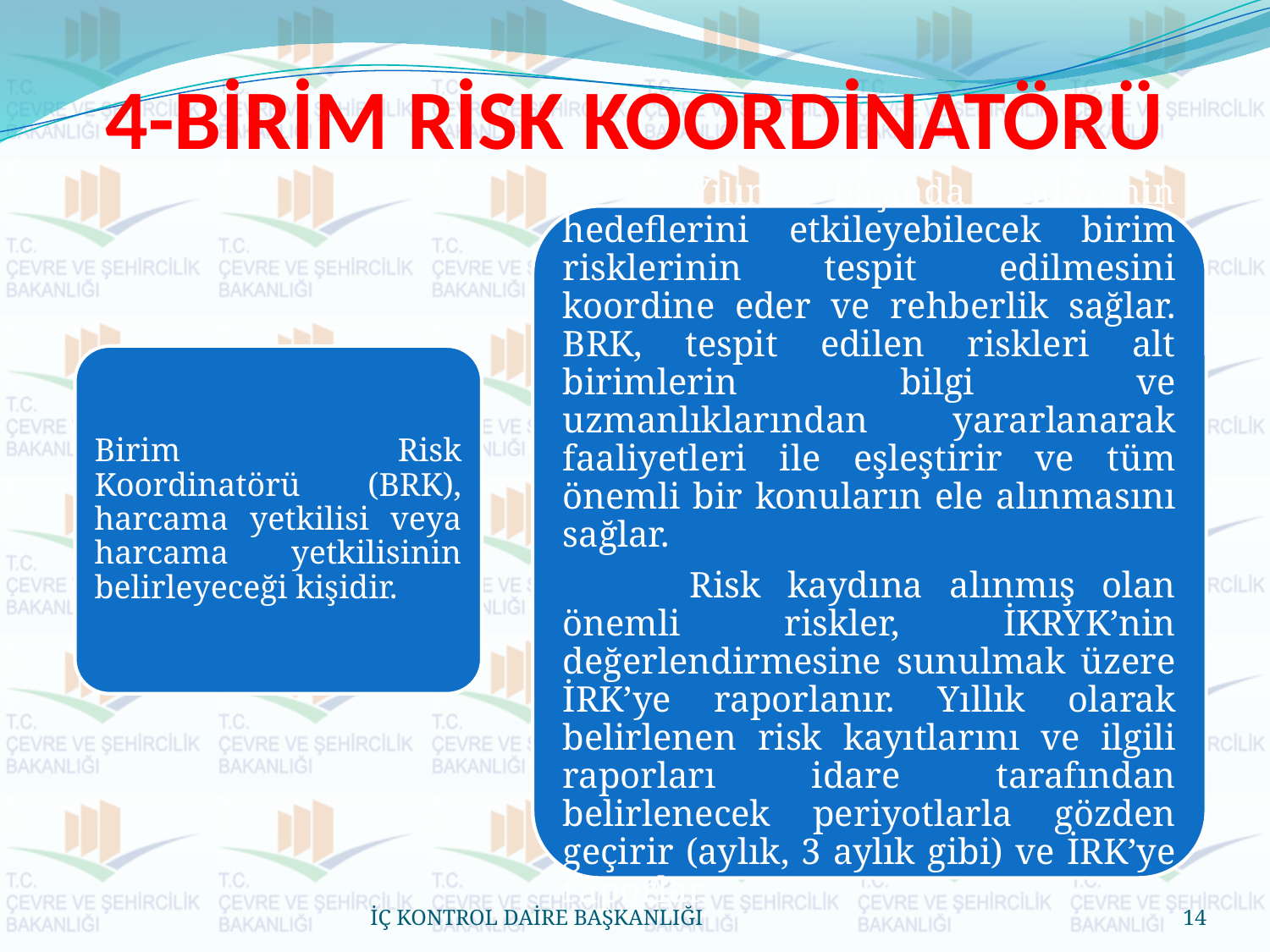

# 4-BİRİM RİSK KOORDİNATÖRÜ
Birim Risk Koordinatörü (BRK), harcama yetkilisi veya harcama yetkilisinin belirleyeceği kişidir.
	Yılın başında idarenin hedeflerini etkileyebilecek birim risklerinin tespit edilmesini koordine eder ve rehberlik sağlar. BRK, tespit edilen riskleri alt birimlerin bilgi ve uzmanlıklarından yararlanarak faaliyetleri ile eşleştirir ve tüm önemli bir konuların ele alınmasını sağlar.
	Risk kaydına alınmış olan önemli riskler, İKRYK’nin değerlendirmesine sunulmak üzere İRK’ye raporlanır. Yıllık olarak belirlenen risk kayıtlarını ve ilgili raporları idare tarafından belirlenecek periyotlarla gözden geçirir (aylık, 3 aylık gibi) ve İRK’ye raporlar.
İÇ KONTROL DAİRE BAŞKANLIĞI
14